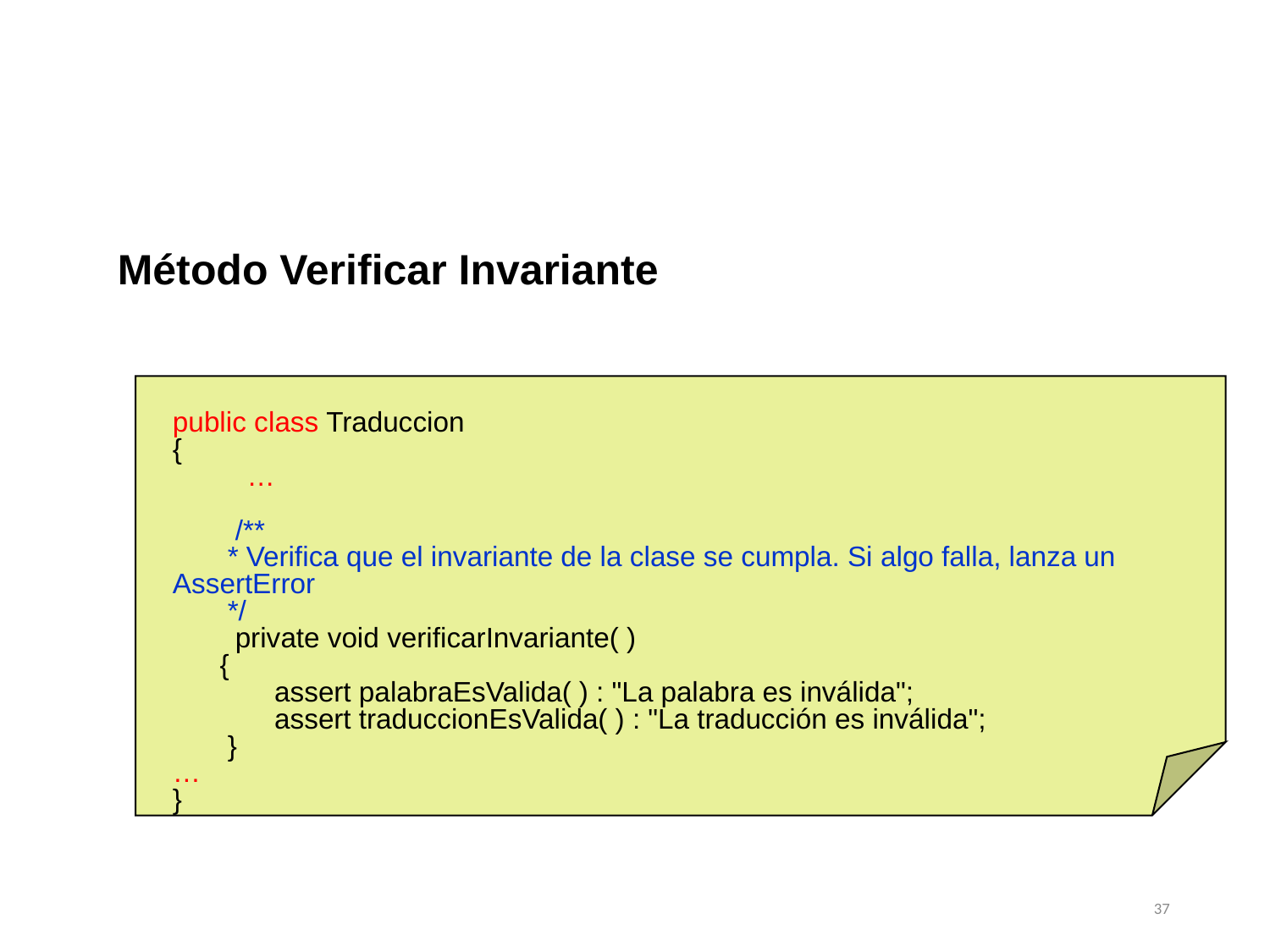

Método Verificar Invariante

public class Traduccion
{
 	…

  	/**
       * Verifica que el invariante de la clase se cumpla. Si algo falla, lanza un AssertError
       */
	private void verificarInvariante( )
      {
             assert palabraEsValida( ) : "La palabra es inválida";
             assert traduccionEsValida( ) : "La traducción es inválida";
       }
…
}
37